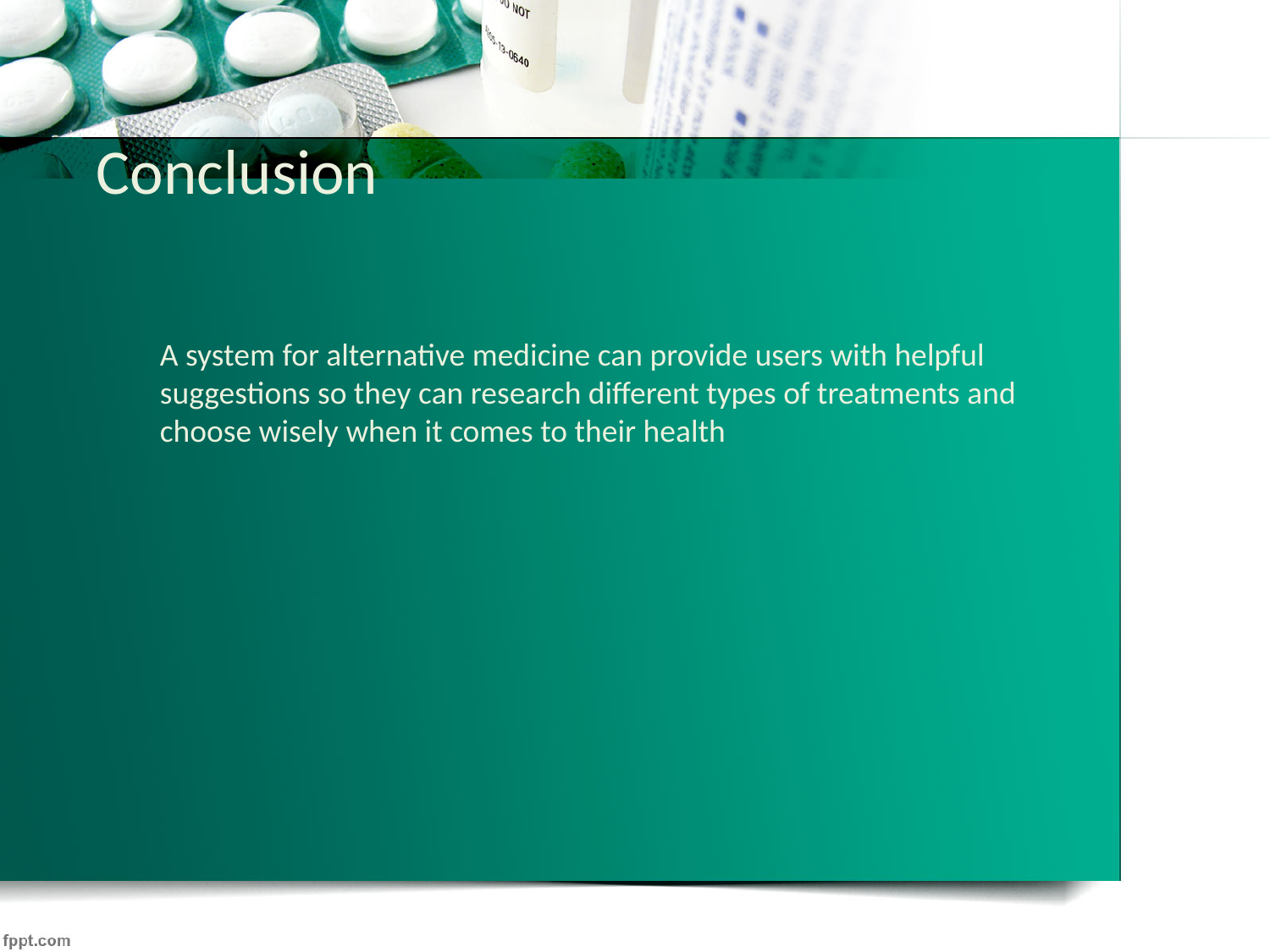

# Conclusion
A system for alternative medicine can provide users with helpful suggestions so they can research different types of treatments and choose wisely when it comes to their health